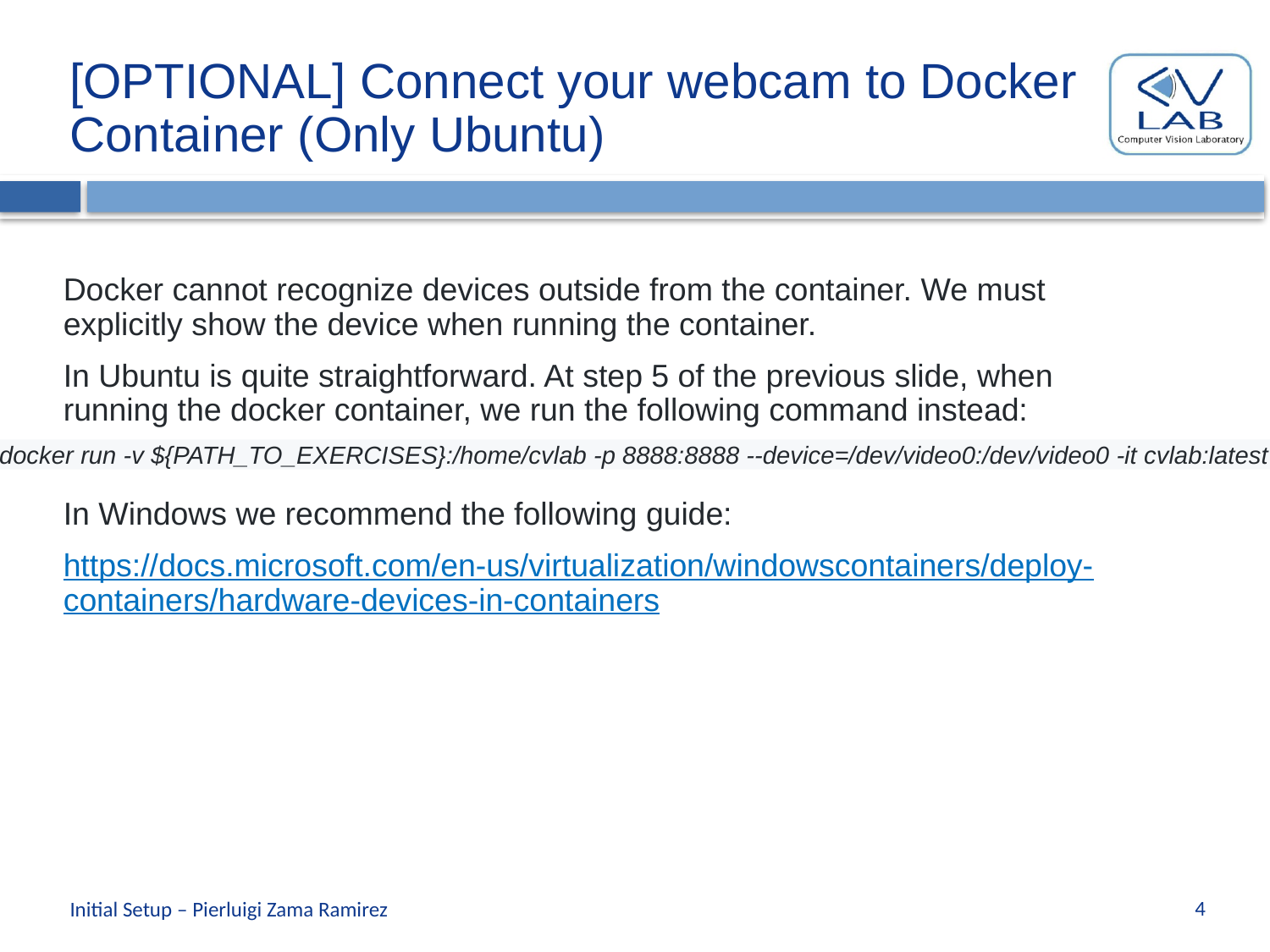

# [OPTIONAL] Connect your webcam to Docker Container (Only Ubuntu)
Docker cannot recognize devices outside from the container. We must explicitly show the device when running the container.
In Ubuntu is quite straightforward. At step 5 of the previous slide, when running the docker container, we run the following command instead:

In Windows we recommend the following guide:
https://docs.microsoft.com/en-us/virtualization/windowscontainers/deploy-containers/hardware-devices-in-containers
docker run -v ${PATH_TO_EXERCISES}:/home/cvlab -p 8888:8888 --device=/dev/video0:/dev/video0 -it cvlab:latest
4
Initial Setup – Pierluigi Zama Ramirez